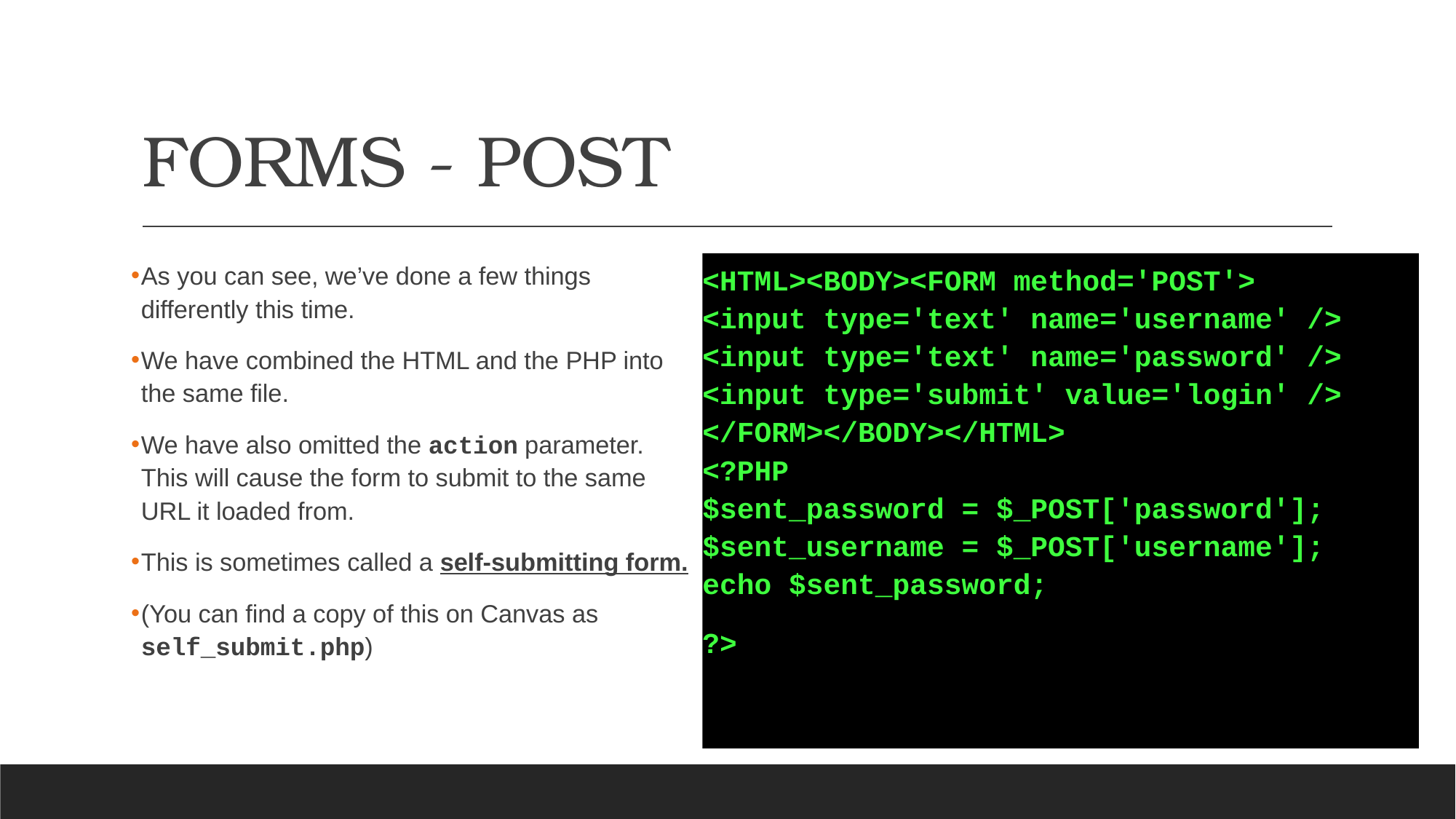

# FORMS - POST
As you can see, we’ve done a few things differently this time.
We have combined the HTML and the PHP into the same file.
We have also omitted the action parameter. This will cause the form to submit to the same URL it loaded from.
This is sometimes called a self-submitting form.
(You can find a copy of this on Canvas as self_submit.php)
<HTML><BODY><FORM method='POST'>
<input type='text' name='username' />
<input type='text' name='password' />
<input type='submit' value='login' />
</FORM></BODY></HTML>
<?PHP
$sent_password = $_POST['password'];
$sent_username = $_POST['username'];
echo $sent_password;
?>